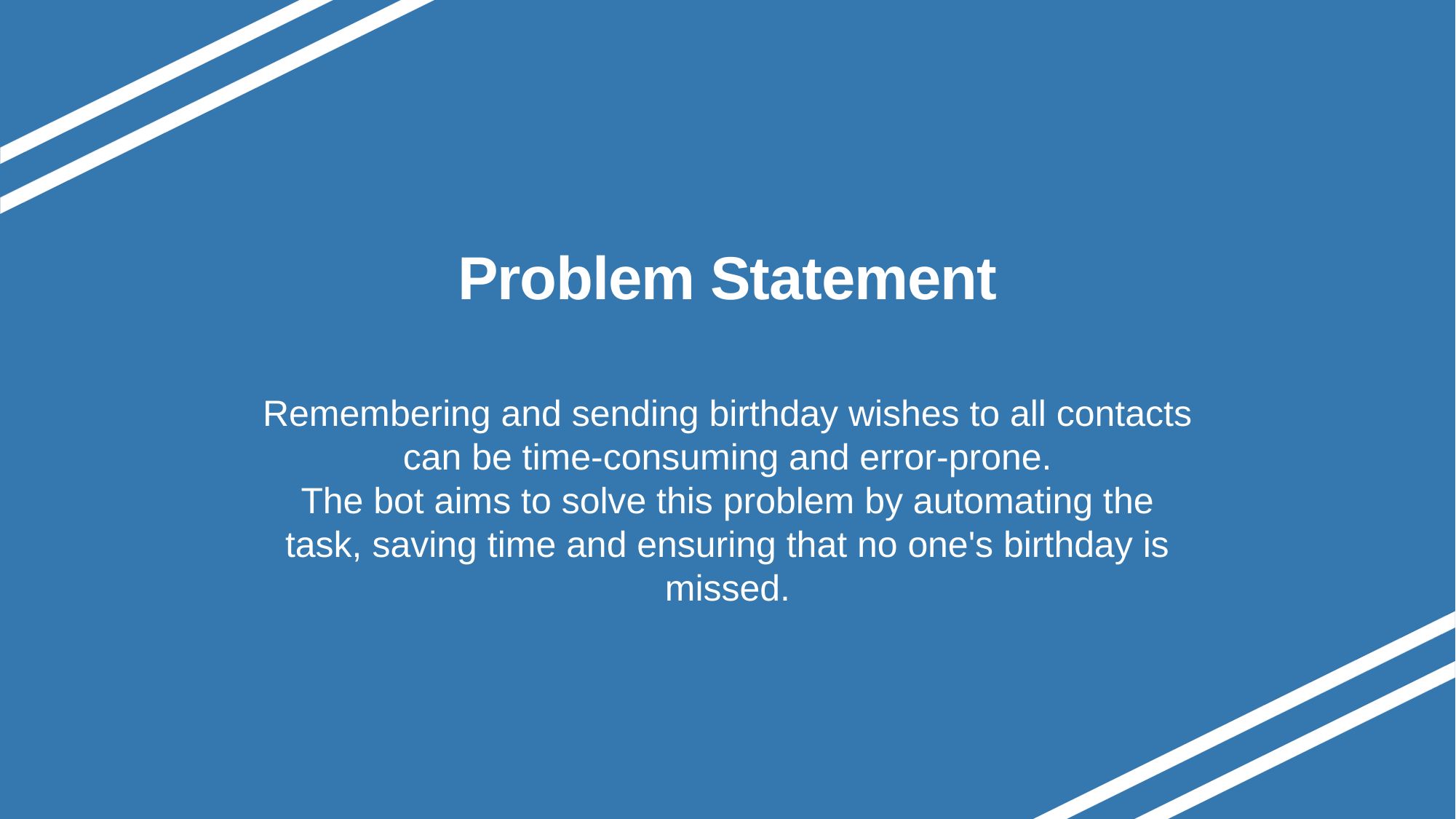

# Problem Statement
Remembering and sending birthday wishes to all contacts
can be time-consuming and error-prone.
The bot aims to solve this problem by automating the task, saving time and ensuring that no one's birthday is missed.